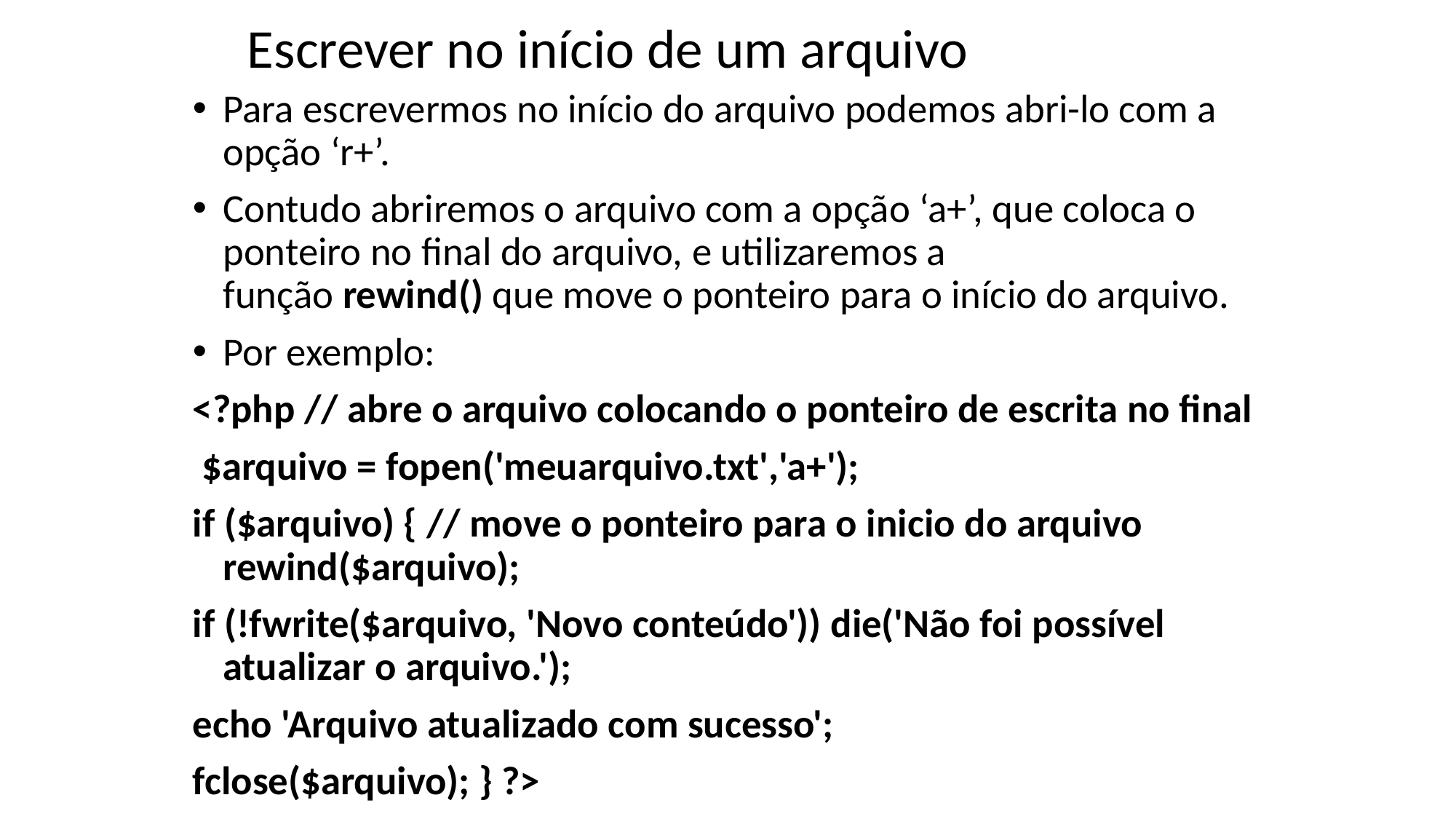

# Escrever no início de um arquivo
Para escrevermos no início do arquivo podemos abri-lo com a opção ‘r+’.
Contudo abriremos o arquivo com a opção ‘a+’, que coloca o ponteiro no final do arquivo, e utilizaremos a função rewind() que move o ponteiro para o início do arquivo.
Por exemplo:
<?php // abre o arquivo colocando o ponteiro de escrita no final
 $arquivo = fopen('meuarquivo.txt','a+');
if ($arquivo) { // move o ponteiro para o inicio do arquivo rewind($arquivo);
if (!fwrite($arquivo, 'Novo conteúdo')) die('Não foi possível atualizar o arquivo.');
echo 'Arquivo atualizado com sucesso';
fclose($arquivo); } ?>